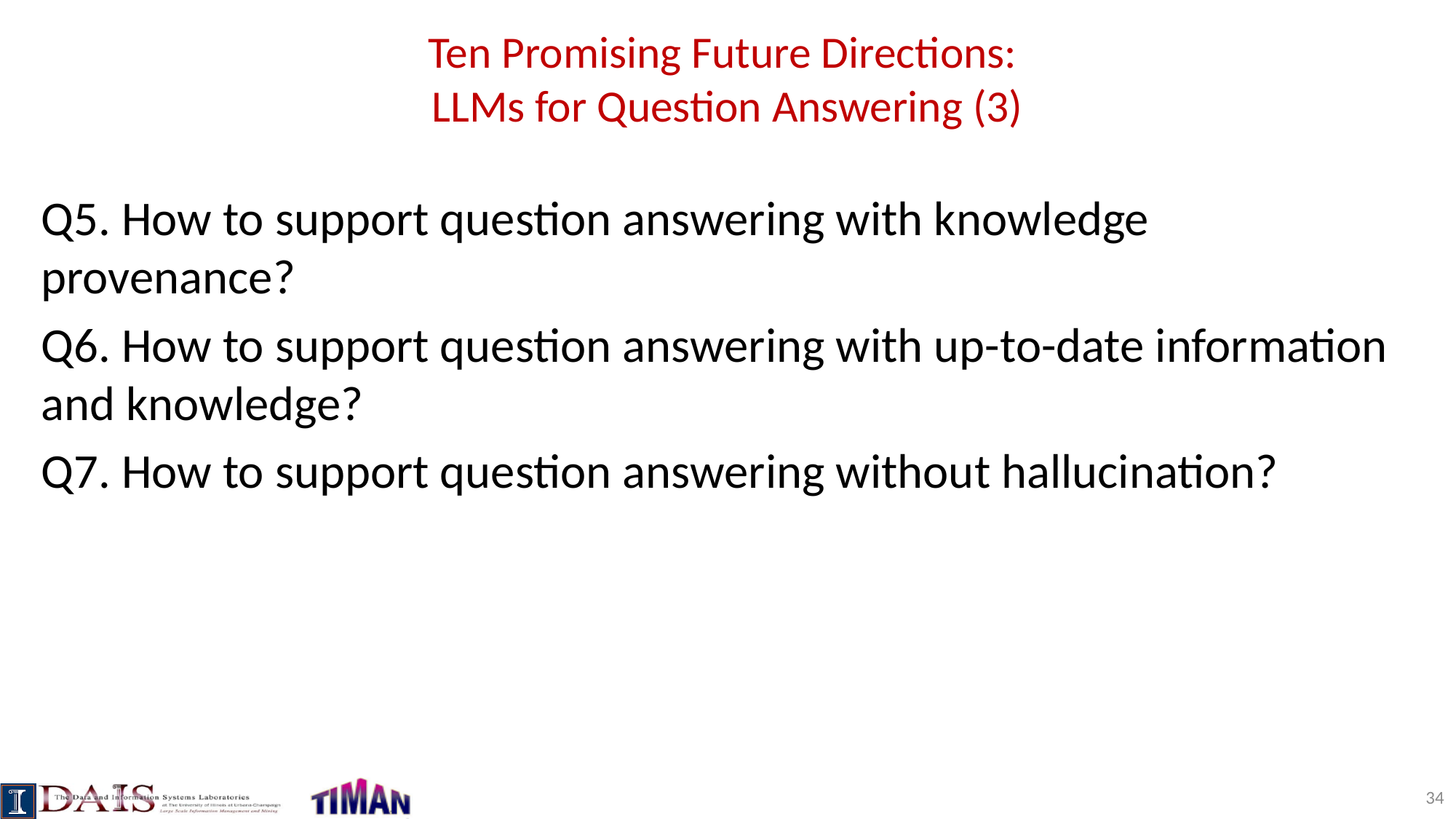

# Ten Promising Future Directions: LLMs for Question Answering (3)
Q5. How to support question answering with knowledge provenance?
Q6. How to support question answering with up-to-date information and knowledge?
Q7. How to support question answering without hallucination?

34